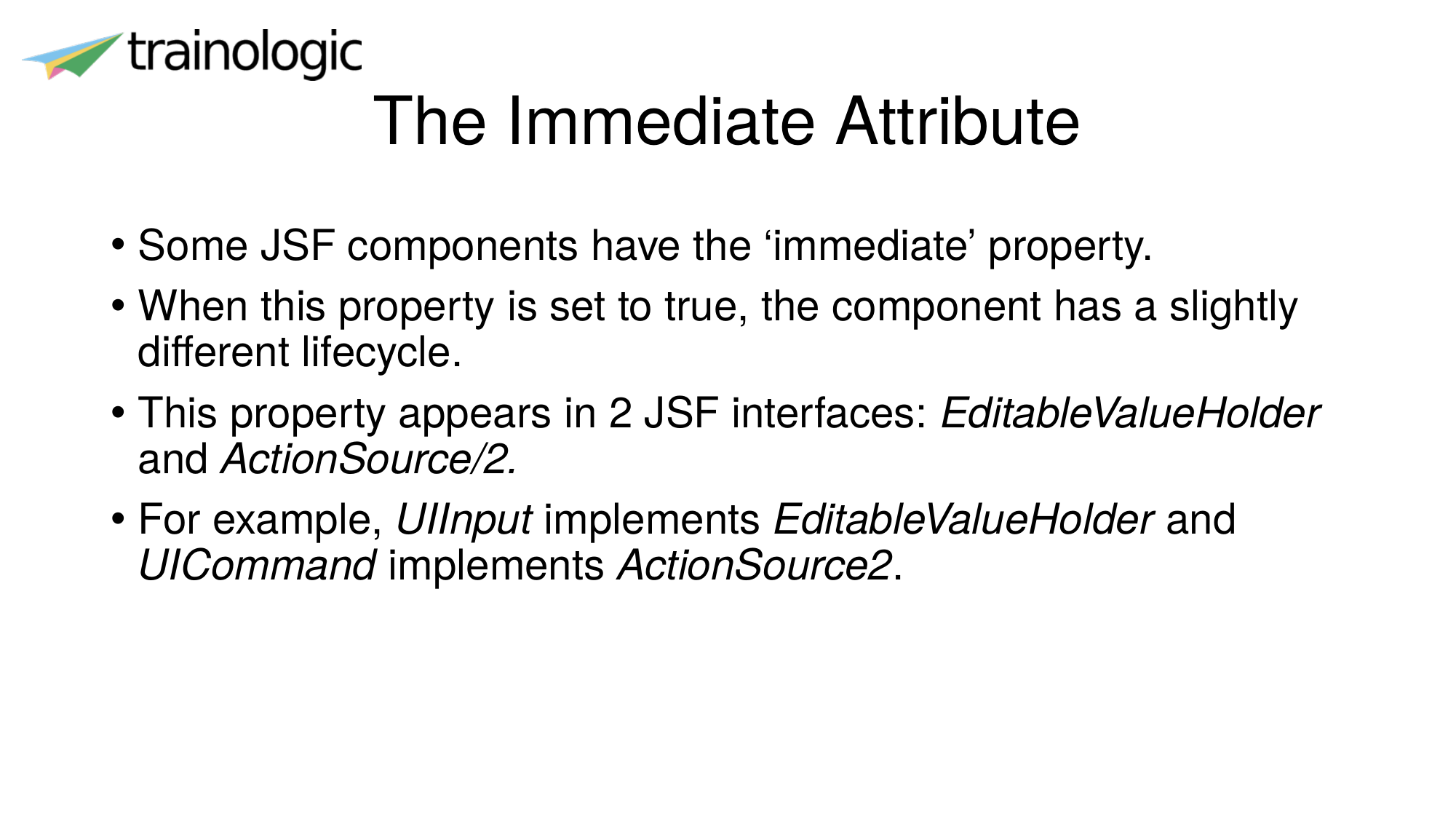

# The Immediate Attribute
Some JSF components have the ‘immediate’ property.
When this property is set to true, the component has a slightly different lifecycle.
This property appears in 2 JSF interfaces: EditableValueHolder and ActionSource/2.
For example, UIInput implements EditableValueHolder and UICommand implements ActionSource2.